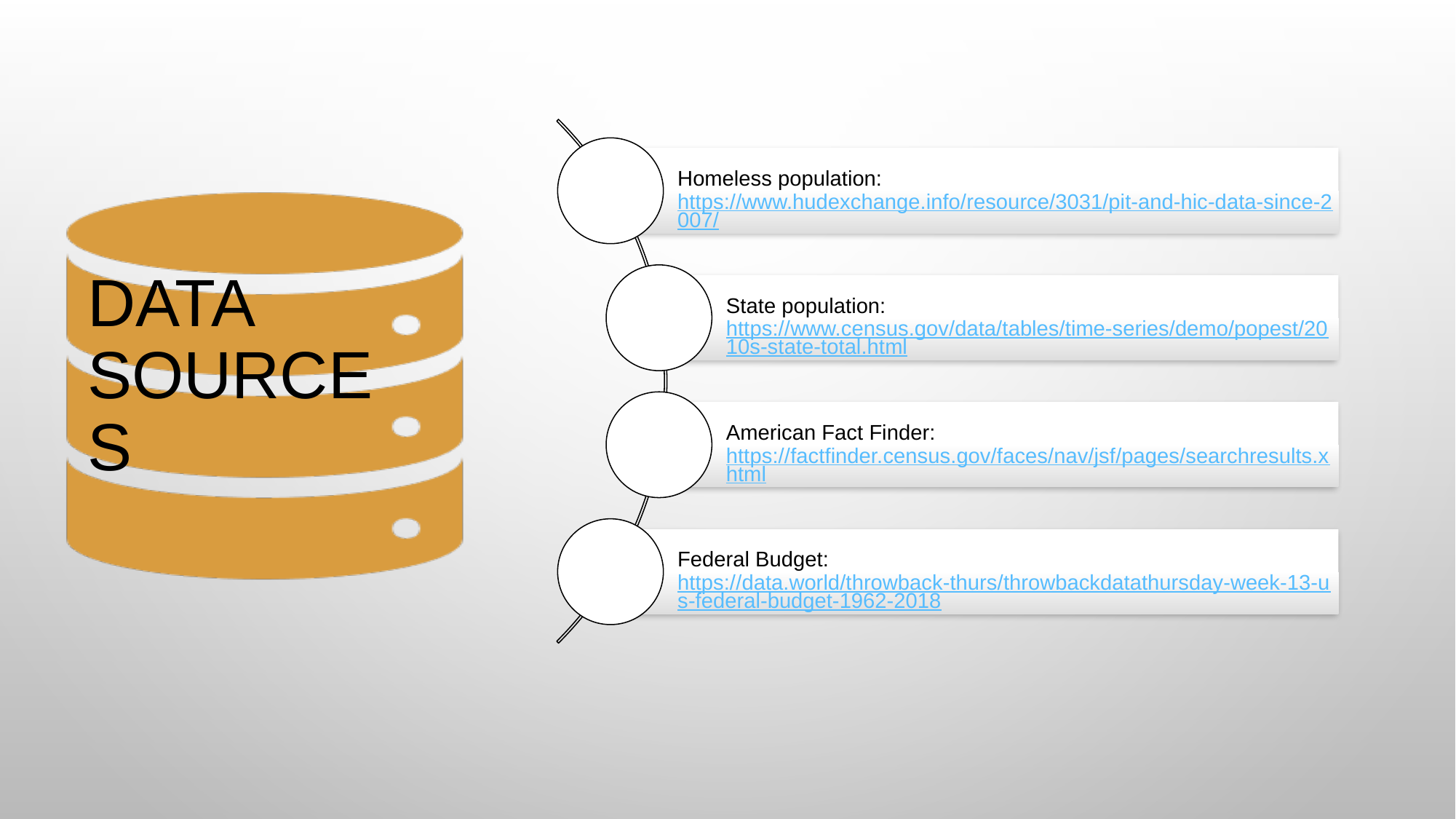

Homeless population: https://www.hudexchange.info/resource/3031/pit-and-hic-data-since-2007/
State population: https://www.census.gov/data/tables/time-series/demo/popest/2010s-state-total.html
American Fact Finder: https://factfinder.census.gov/faces/nav/jsf/pages/searchresults.xhtml
Federal Budget: https://data.world/throwback-thurs/throwbackdatathursday-week-13-us-federal-budget-1962-2018

# Data sources